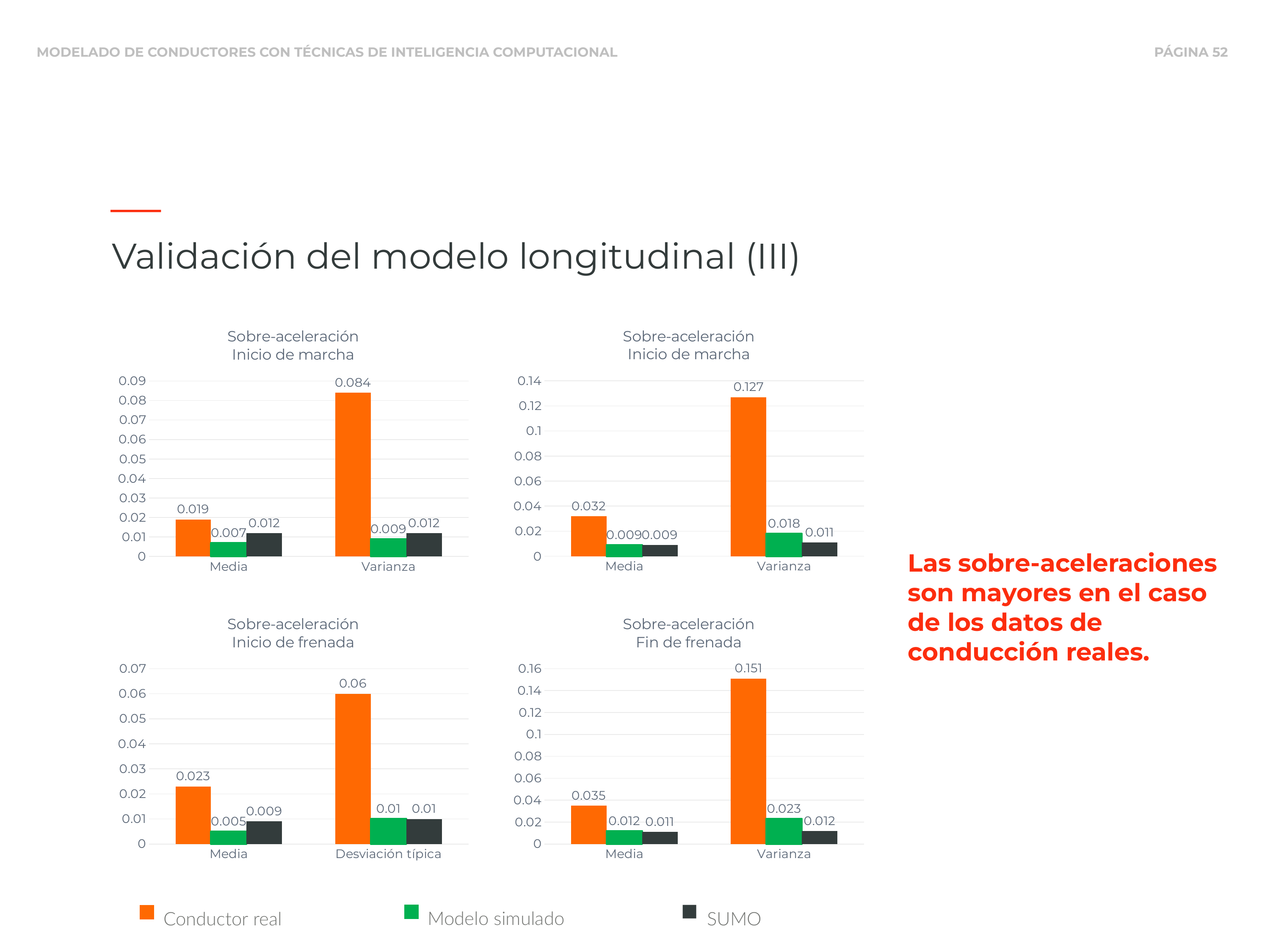

Validación del modelo longitudinal (III)

### Chart: Sobre-aceleración Inicio de marcha

| Category | Real | Simulado | Sumo |
|---|---|---|---|
| Media | 0.032 | 0.009 | 0.009 |
| Varianza | 0.127 | 0.018 | 0.011 |

### Chart: Sobre-aceleración Inicio de marcha

| Category | Real | Simulado | Sumo |
|---|---|---|---|
| Media | 0.019 | 0.007 | 0.012 |
| Varianza | 0.084 | 0.009 | 0.012 |
Las sobre-aceleraciones son mayores en el caso de los datos de conducción reales.

### Chart: Sobre-aceleración Fin de frenada

| Category | Real | Simulado | Sumo |
|---|---|---|---|
| Media | 0.035 | 0.012 | 0.011 |
| Varianza | 0.151 | 0.023 | 0.012 |

### Chart: Sobre-aceleración Inicio de frenada

| Category | Real | Simulado | Sumo |
|---|---|---|---|
| Media | 0.023 | 0.005 | 0.009 |
| Desviación típica | 0.06 | 0.01 | 0.01 |
Modelo simulado
SUMO
Conductor real